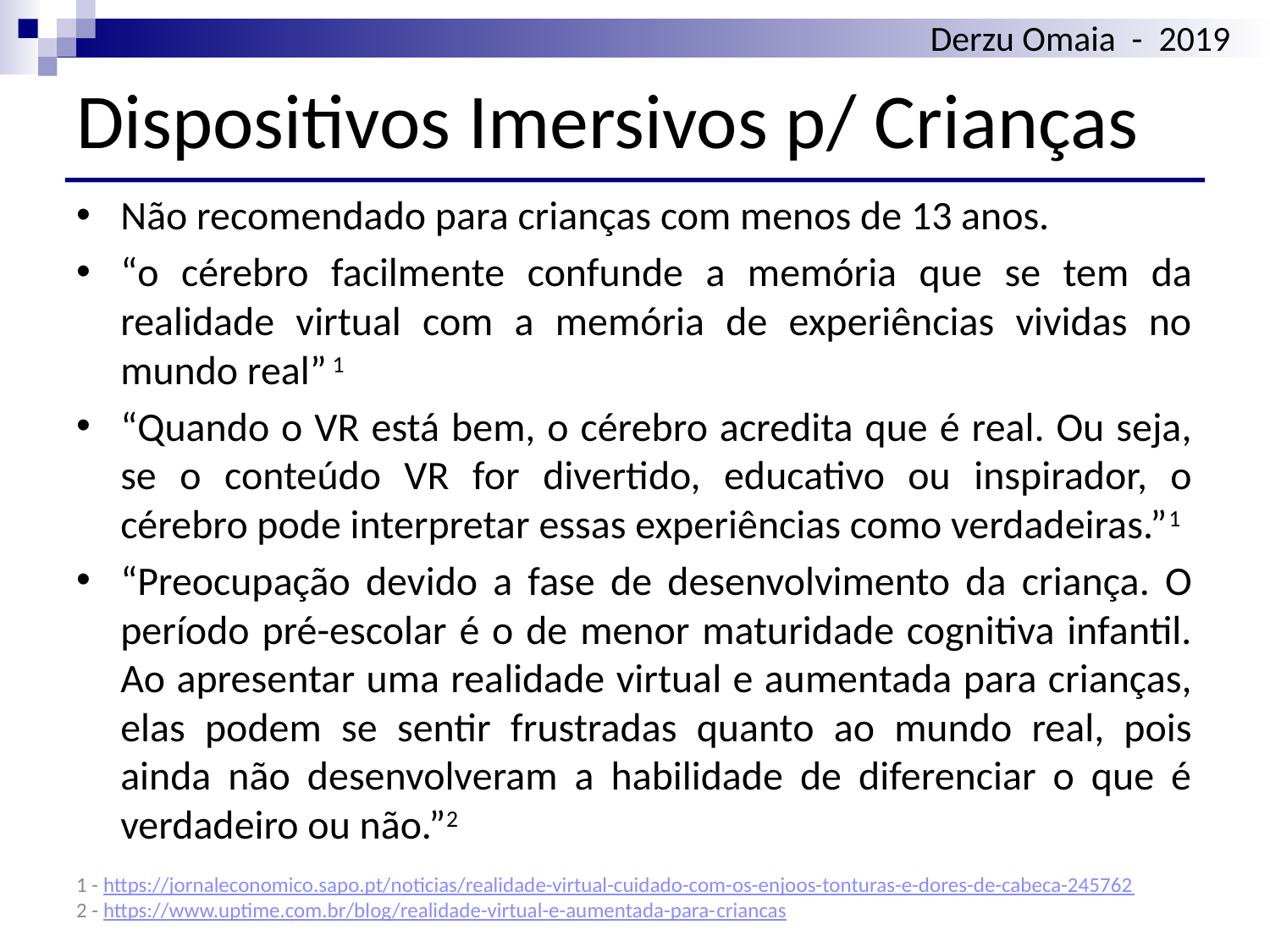

# Dispositivos Imersivos p/ Crianças
Não recomendado para crianças com menos de 13 anos.
“o cérebro facilmente confunde a memória que se tem da realidade virtual com a memória de experiências vividas no mundo real” 1
“Quando o VR está bem, o cérebro acredita que é real. Ou seja, se o conteúdo VR for divertido, educativo ou inspirador, o cérebro pode interpretar essas experiências como verdadeiras.”1
“Preocupação devido a fase de desenvolvimento da criança. O período pré-escolar é o de menor maturidade cognitiva infantil. Ao apresentar uma realidade virtual e aumentada para crianças, elas podem se sentir frustradas quanto ao mundo real, pois ainda não desenvolveram a habilidade de diferenciar o que é verdadeiro ou não.”2

1 - https://jornaleconomico.sapo.pt/noticias/realidade-virtual-cuidado-com-os-enjoos-tonturas-e-dores-de-cabeca-245762
2 - https://www.uptime.com.br/blog/realidade-virtual-e-aumentada-para-criancas